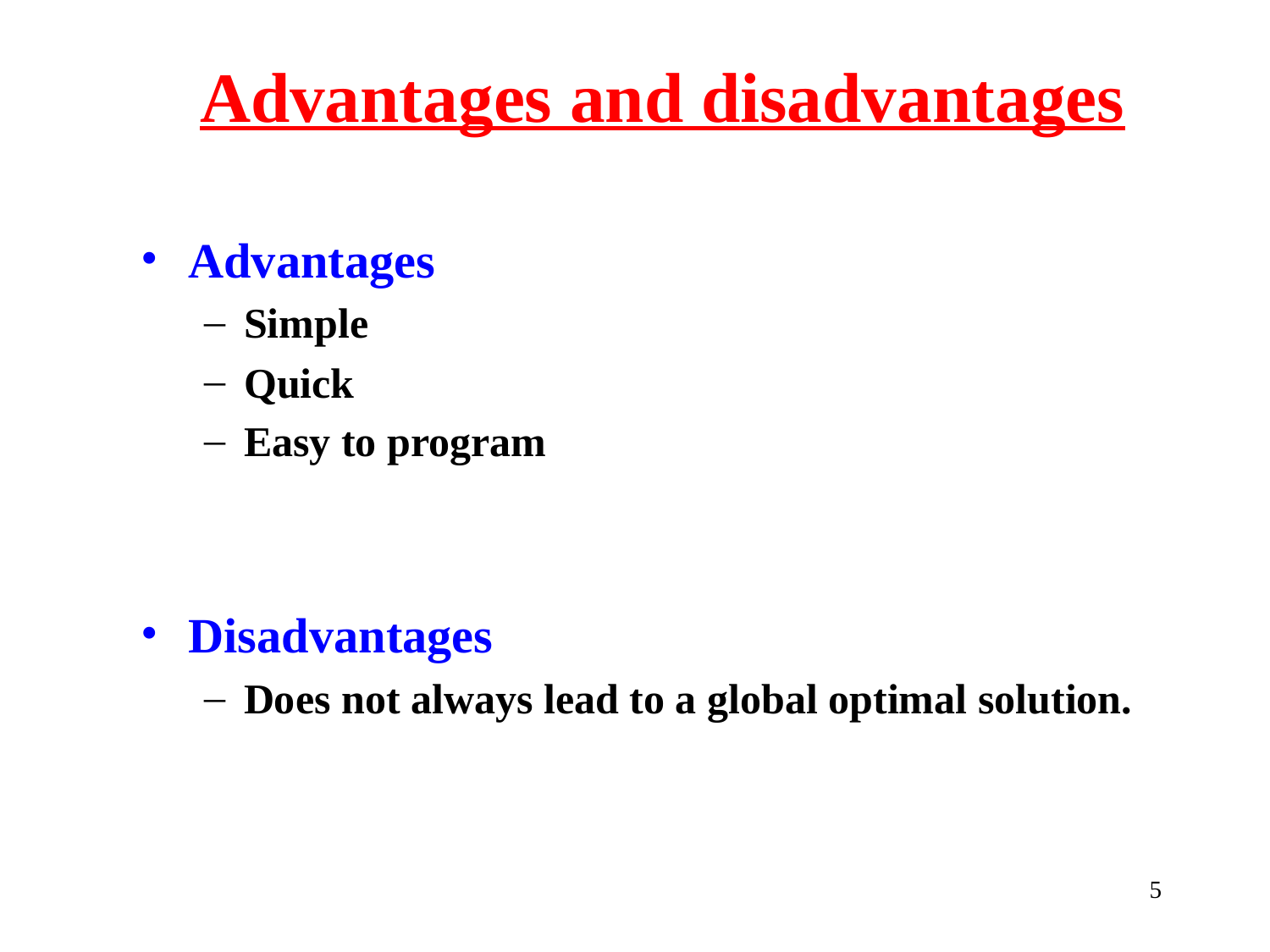

# Advantages and disadvantages
Advantages
Simple
Quick
Easy to program

Disadvantages
Does not always lead to a global optimal solution.

5